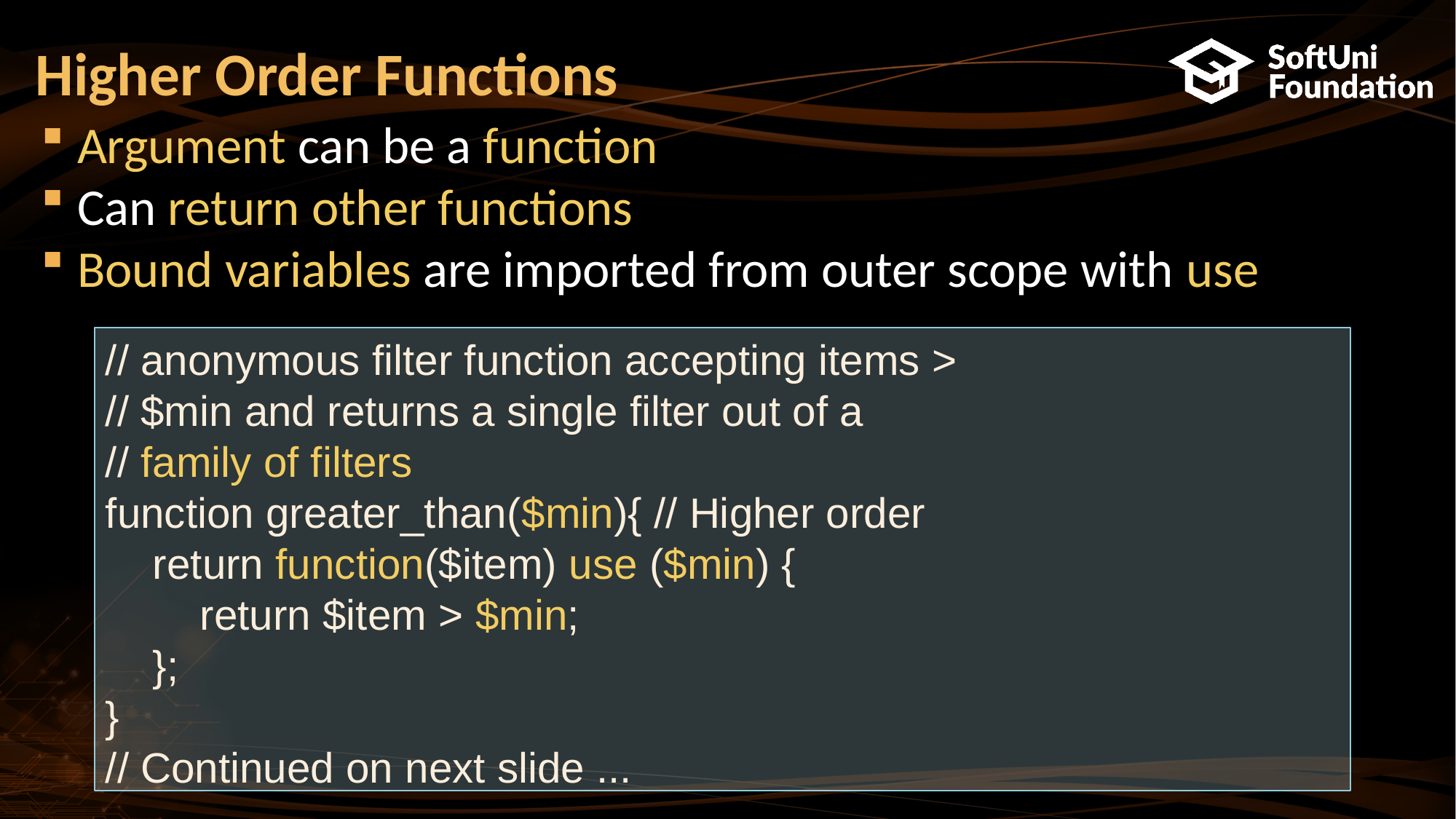

Higher Order Functions
Argument can be a function
Can return other functions
Bound variables are imported from outer scope with use
// anonymous filter function accepting items >
// $min and returns a single filter out of a
// family of filters
function greater_than($min){ // Higher order
    return function($item) use ($min) {
        return $item > $min;
    };
}
// Continued on next slide ...